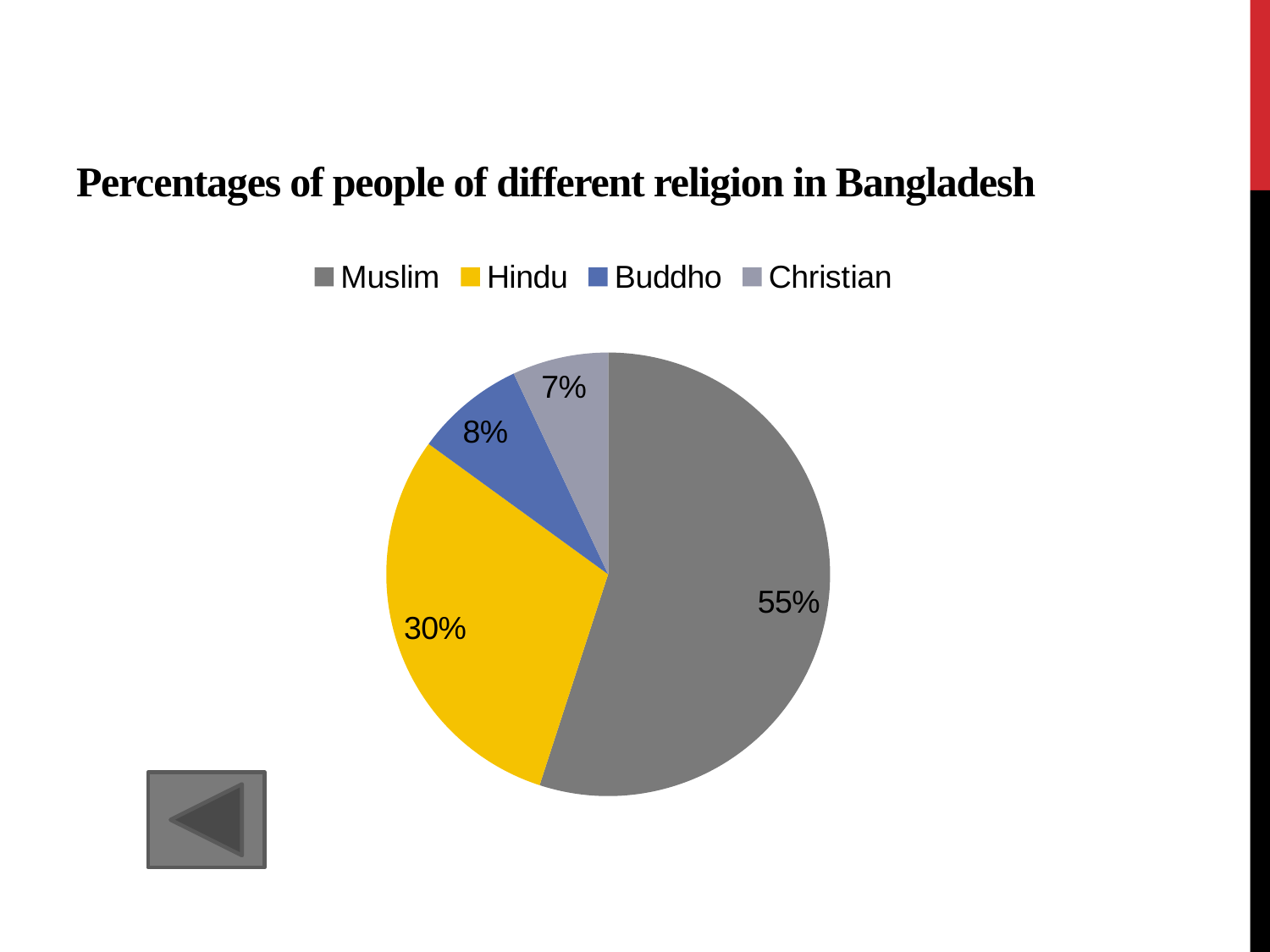

# Percentages of people of different religion in Bangladesh

### Chart

| Category | Sales |
|---|---|
| Muslim | 0.55 |
| Hindu | 0.3 |
| Buddho | 0.08 |
| Christian | 0.07 |